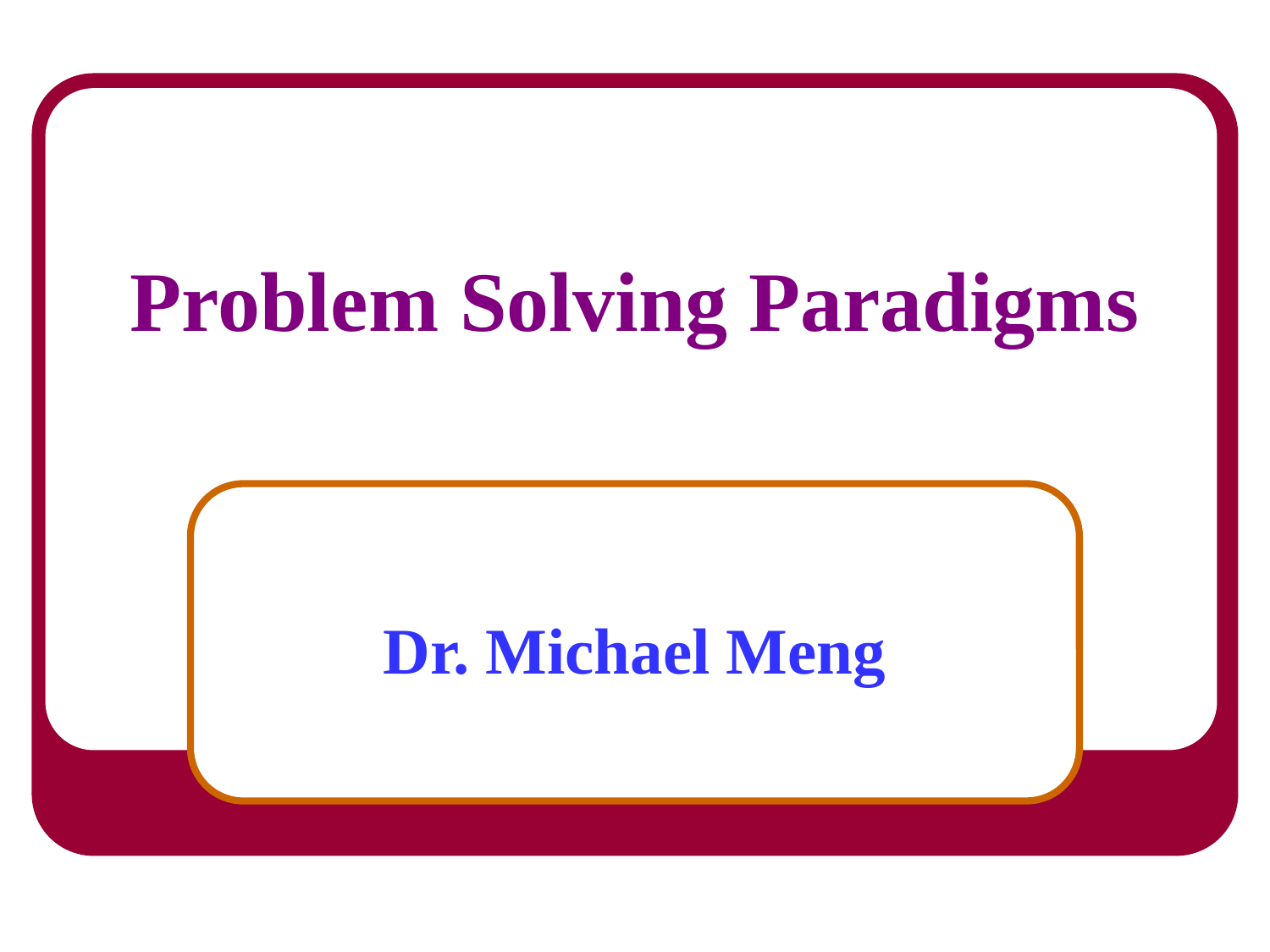

# Problem Solving Paradigms
Dr. Michael Meng